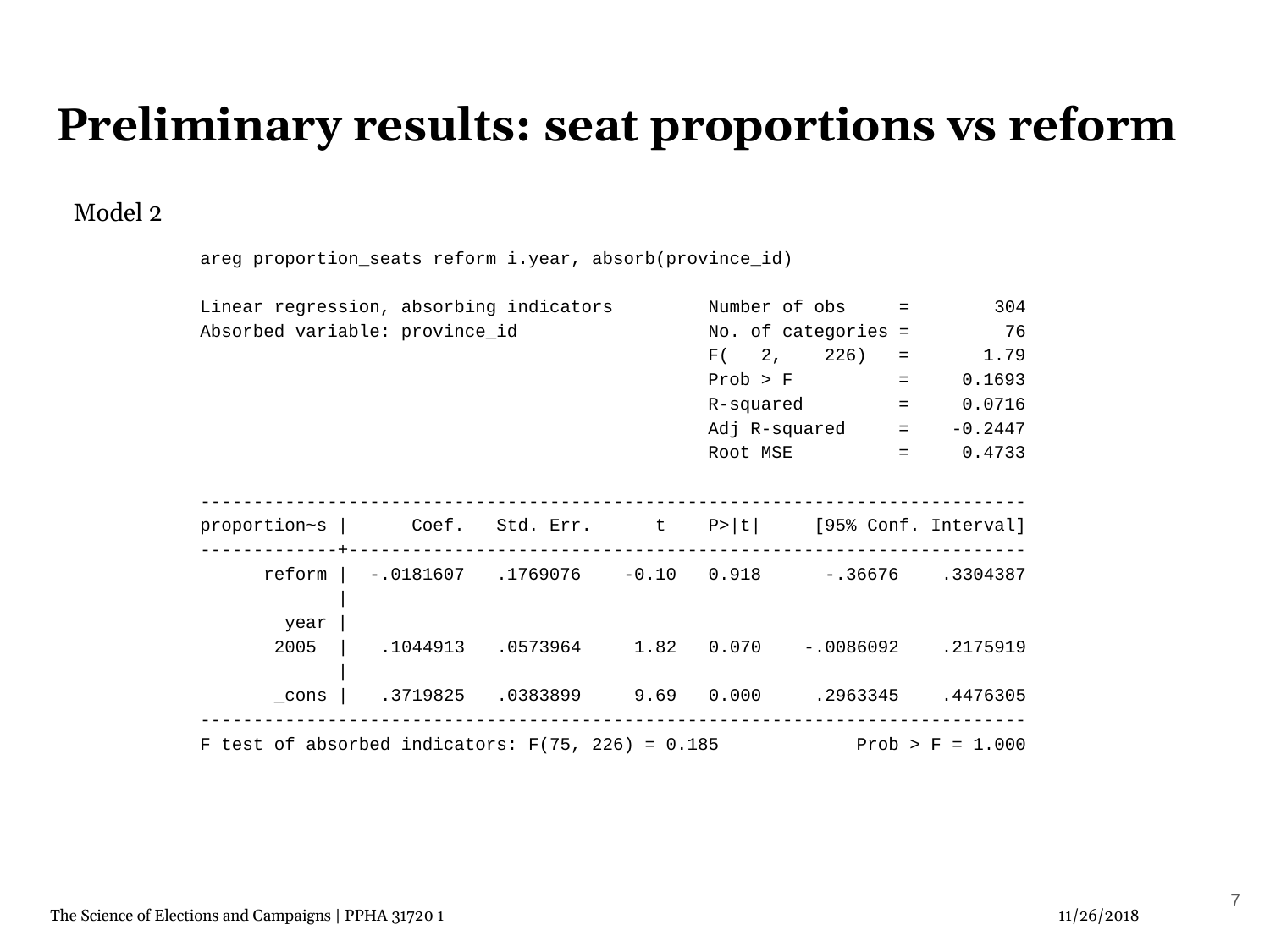

# Preliminary results: seat proportions vs reform
Model 2
areg proportion_seats reform i.year, absorb(province_id)

Linear regression, absorbing indicators         Number of obs     =        304
Absorbed variable: province_id                  No. of categories =         76
                                                F(   2,    226)   =       1.79
                                                Prob > F          =     0.1693
                                                R-squared         =     0.0716
                                                Adj R-squared     =    -0.2447
                                                Root MSE          =     0.4733

------------------------------------------------------------------------------
proportion~s |      Coef.   Std. Err.      t    P>|t|     [95% Conf. Interval]
-------------+----------------------------------------------------------------
      reform |  -.0181607   .1769076    -0.10   0.918      -.36676    .3304387
             |
        year |
       2005  |   .1044913   .0573964     1.82   0.070    -.0086092    .2175919
             |
       _cons |   .3719825   .0383899     9.69   0.000     .2963345    .4476305
------------------------------------------------------------------------------
F test of absorbed indicators: F(75, 226) = 0.185             Prob > F = 1.000

7